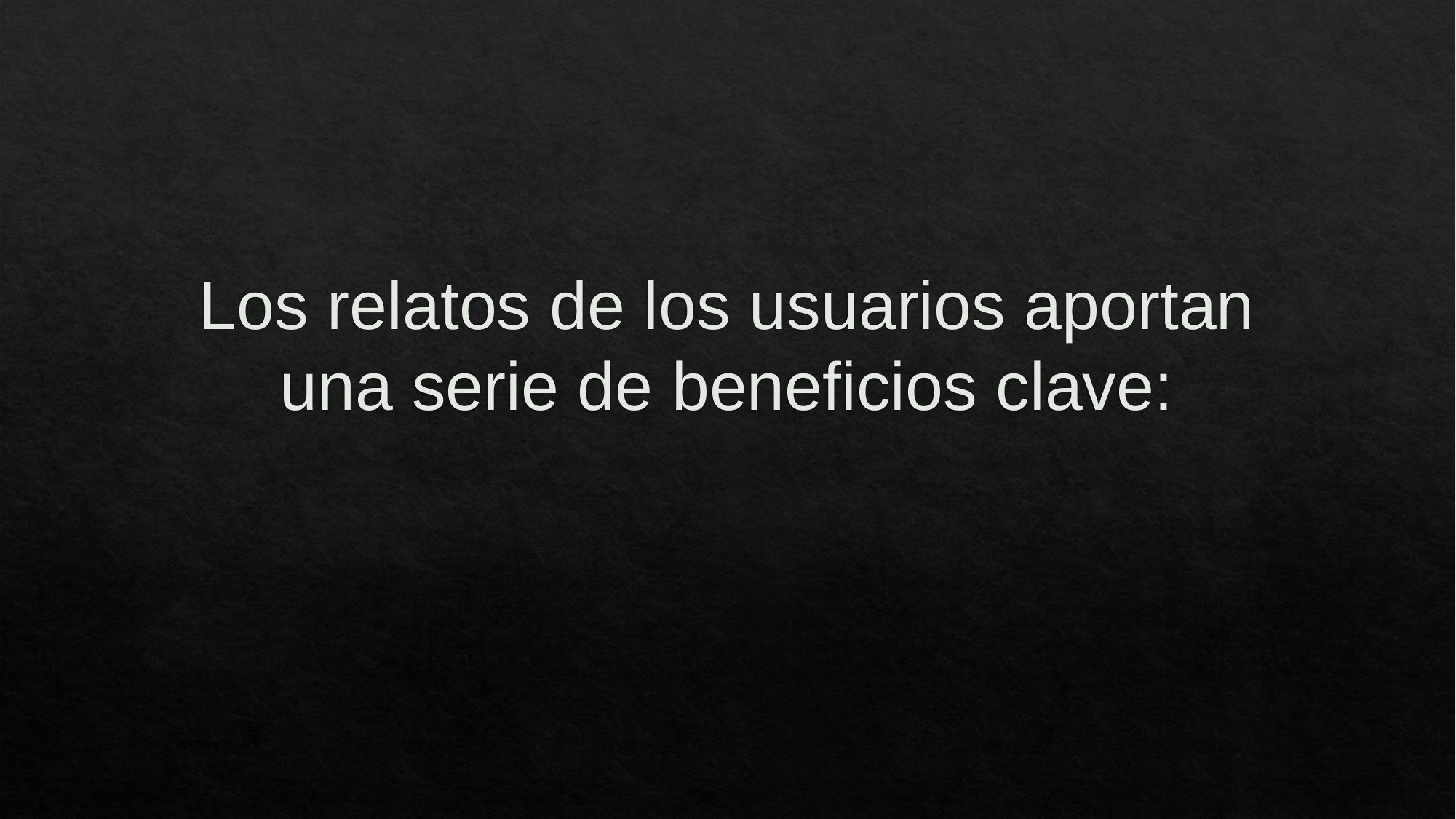

# Los relatos de los usuarios aportan una serie de beneficios clave: